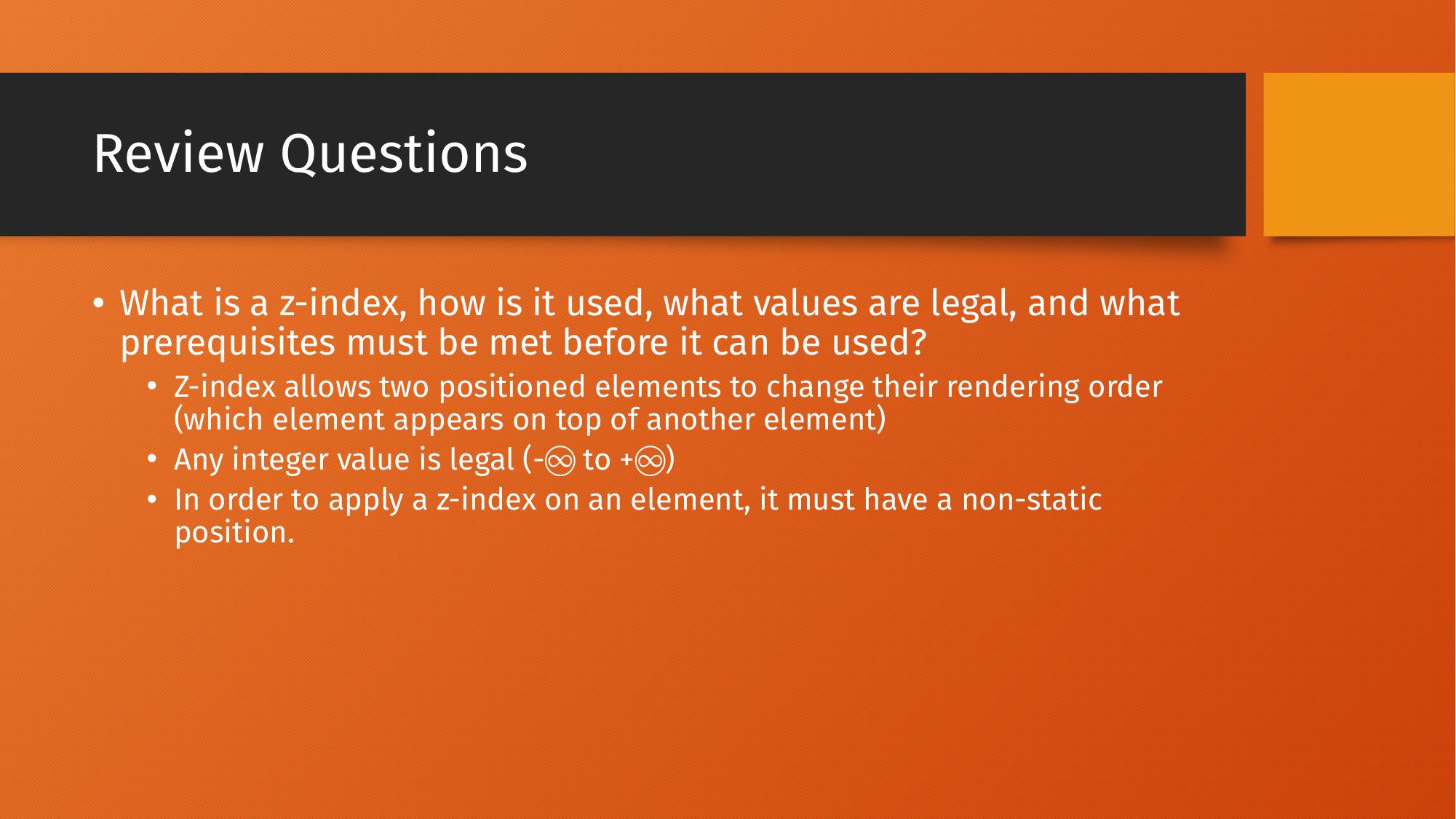

# Review Questions
What is a z-index, how is it used, what values are legal, and what prerequisites must be met before it can be used?
Z-index allows two positioned elements to change their rendering order (which element appears on top of another element)
Any integer value is legal (-♾️ to +♾️)
In order to apply a z-index on an element, it must have a non-static position.